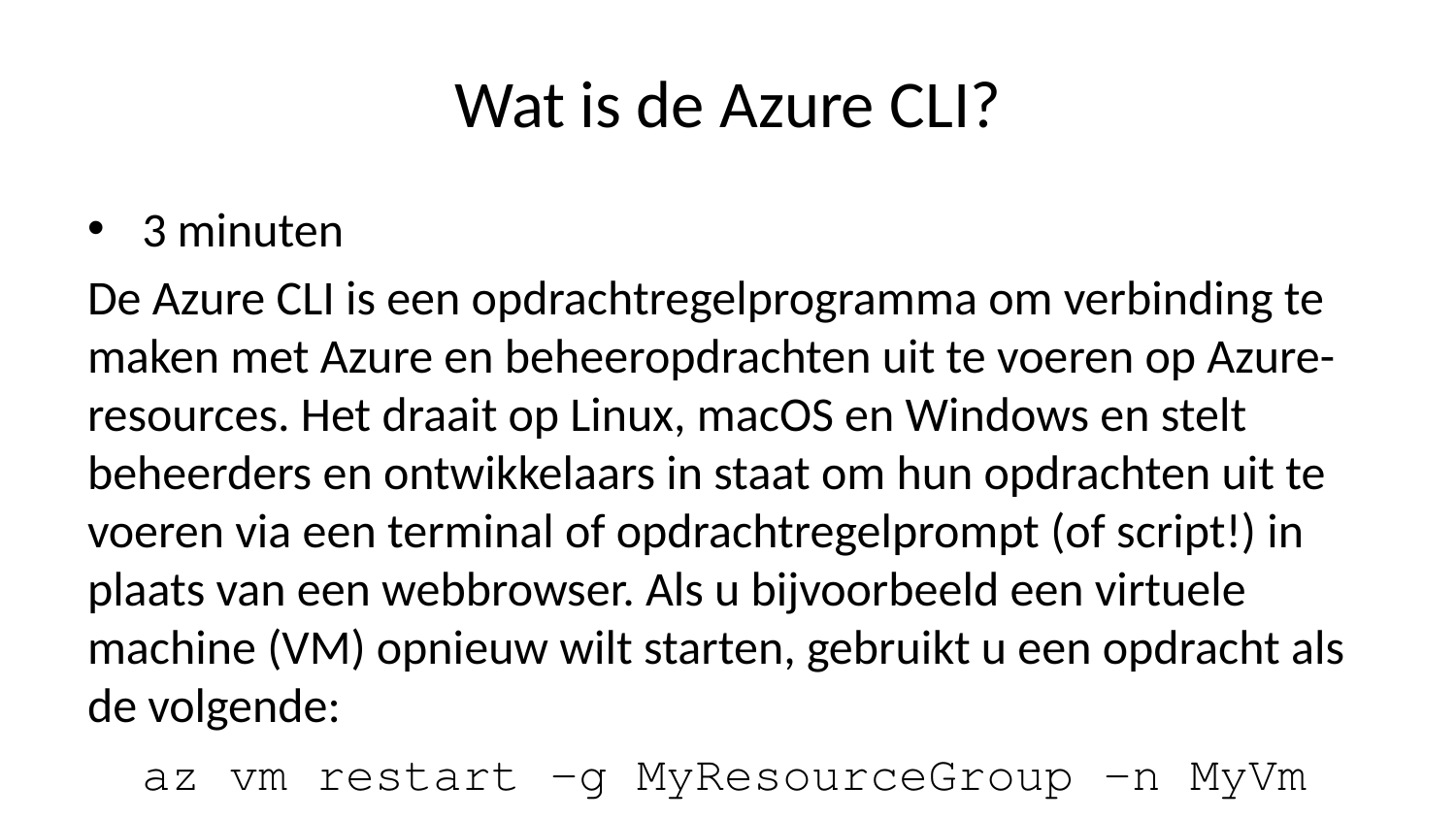

# Wat is de Azure CLI?
3 minuten
De Azure CLI is een opdrachtregelprogramma om verbinding te maken met Azure en beheeropdrachten uit te voeren op Azure-resources. Het draait op Linux, macOS en Windows en stelt beheerders en ontwikkelaars in staat om hun opdrachten uit te voeren via een terminal of opdrachtregelprompt (of script!) in plaats van een webbrowser. Als u bijvoorbeeld een virtuele machine (VM) opnieuw wilt starten, gebruikt u een opdracht als de volgende:
az vm restart -g MyResourceGroup -n MyVm
De Azure CLI biedt platformonafhankelijke opdrachtregelprogramma’s voor het beheren van Azure-resources en kan lokaal worden geïnstalleerd op Linux-, Mac- of Windows-computers. De Azure CLI kan ook worden gebruikt vanuit een browser via de Azure Cloud Shell. In beide gevallen kan het interactief of gescript worden gebruikt. Voor interactief gebruik start u eerst een shell zoals cmd.exe op Windows of Bash op Linux of macOS en geeft u vervolgens de opdracht uit bij de shellprompt. Om repetitieve taken te automatiseren, voegt u de CLI-opdrachten samen in een shellscript met behulp van de scriptsyntaxis van de door u gekozen shell en voert u het script vervolgens uit.